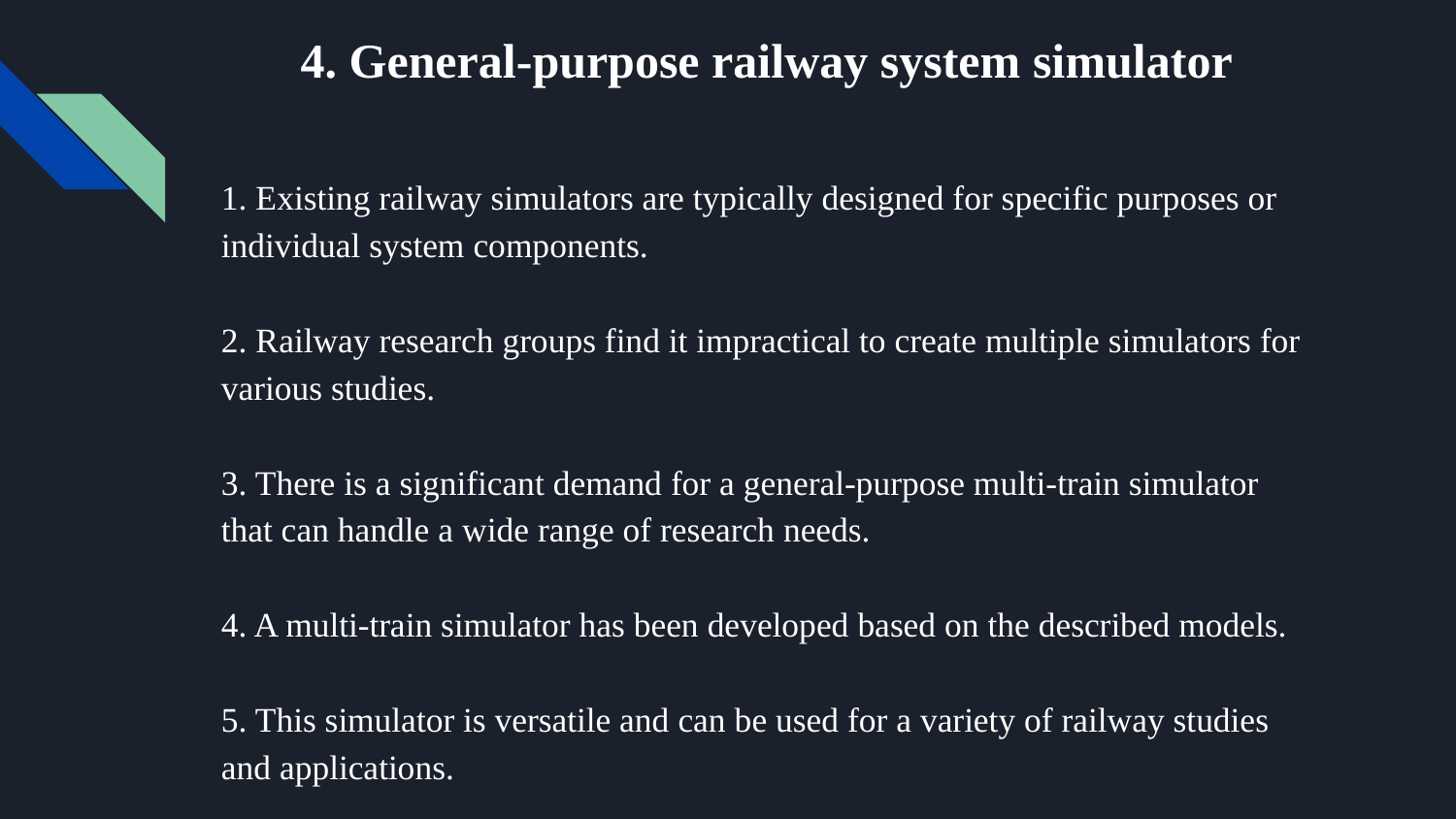

# 4. General-purpose railway system simulator
1. Existing railway simulators are typically designed for specific purposes or individual system components.

2. Railway research groups find it impractical to create multiple simulators for various studies.

3. There is a significant demand for a general-purpose multi-train simulator that can handle a wide range of research needs.

4. A multi-train simulator has been developed based on the described models.

5. This simulator is versatile and can be used for a variety of railway studies and applications.